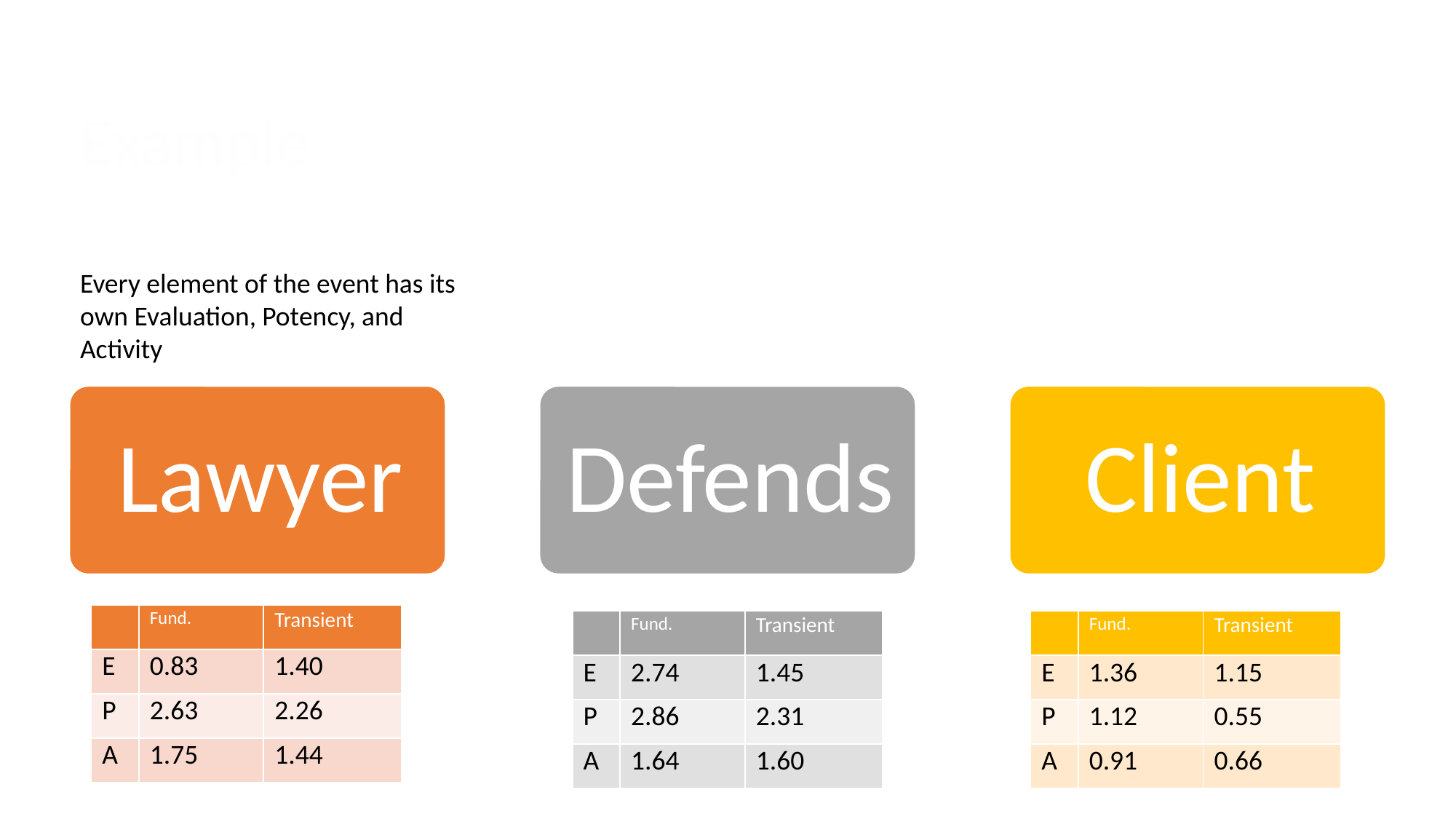

# Example
Lawyer
Defends
Client
Every element of the event has its own Evaluation, Potency, and Activity
|  | Fund. | Transient |
| --- | --- | --- |
| E | 0.83 | 1.40 |
| P | 2.63 | 2.26 |
| A | 1.75 | 1.44 |
|  | Fund. | Transient |
| --- | --- | --- |
| E | 2.74 | 1.45 |
| P | 2.86 | 2.31 |
| A | 1.64 | 1.60 |
|  | Fund. | Transient |
| --- | --- | --- |
| E | 1.36 | 1.15 |
| P | 1.12 | 0.55 |
| A | 0.91 | 0.66 |